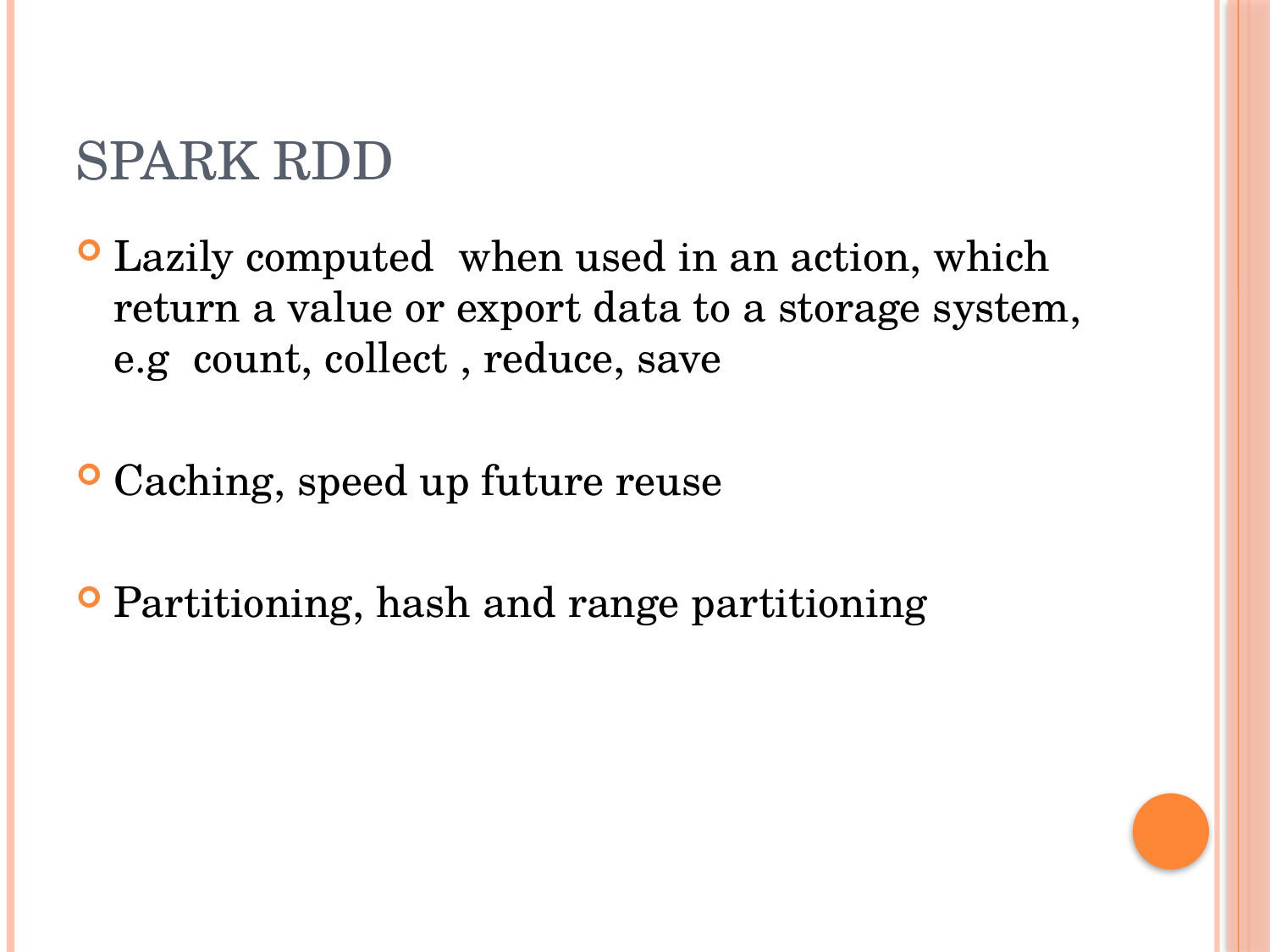

# Spark rdd
Lazily computed  when used in an action, which return a value or export data to a storage system, e.g  count, collect , reduce, save

Caching, speed up future reuse

Partitioning, hash and range partitioning